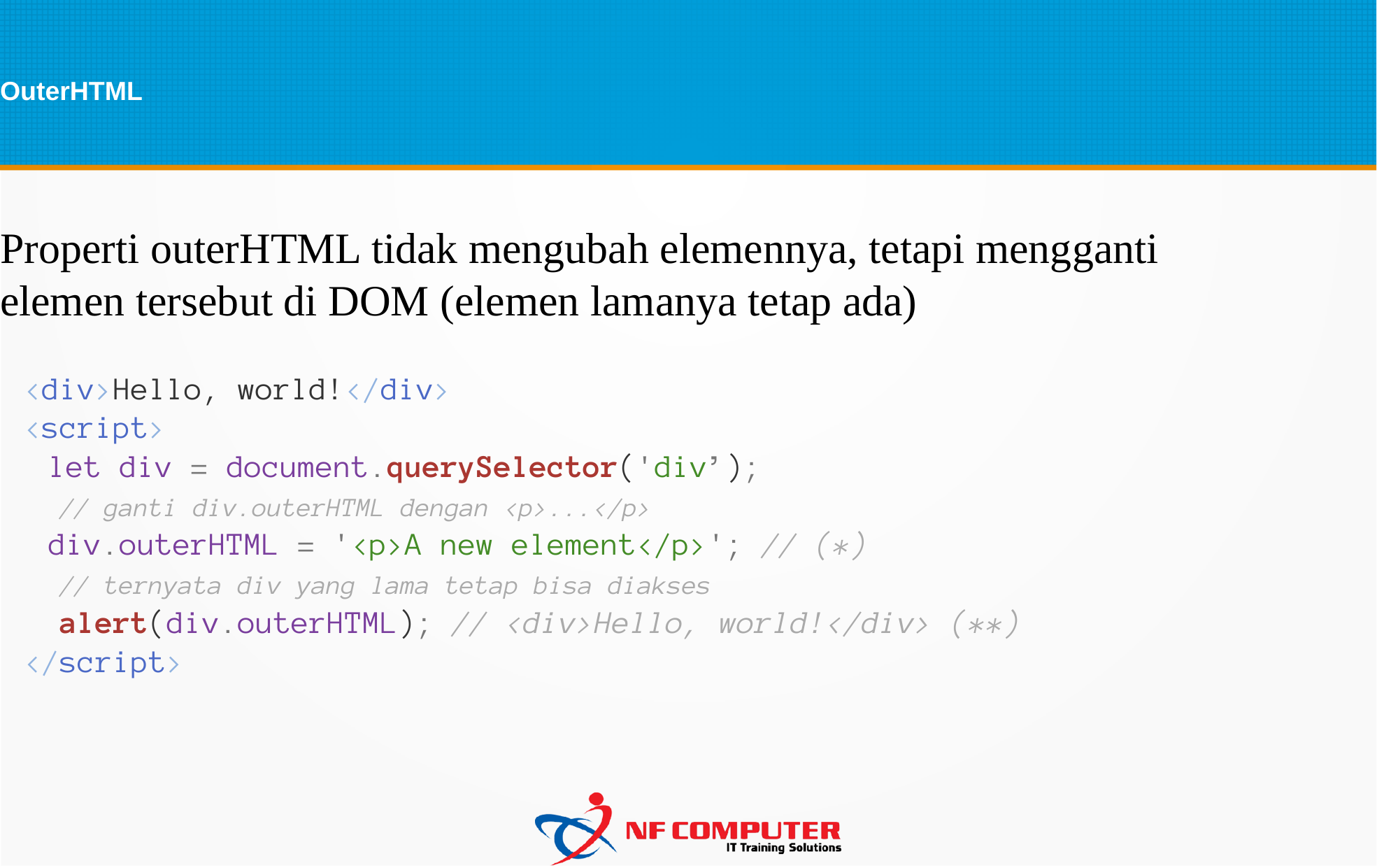

OuterHTML
Properti outerHTML tidak mengubah elemennya, tetapi mengganti elemen tersebut di DOM (elemen lamanya tetap ada)

<div>Hello, world!</div>
<script>
	let div = document.querySelector('div’);
  // ganti div.outerHTML dengan <p>...</p>
	div.outerHTML = '<p>A new element</p>'; // (*)
  // ternyata div yang lama tetap bisa diakses
  alert(div.outerHTML); // <div>Hello, world!</div> (**)
</script>